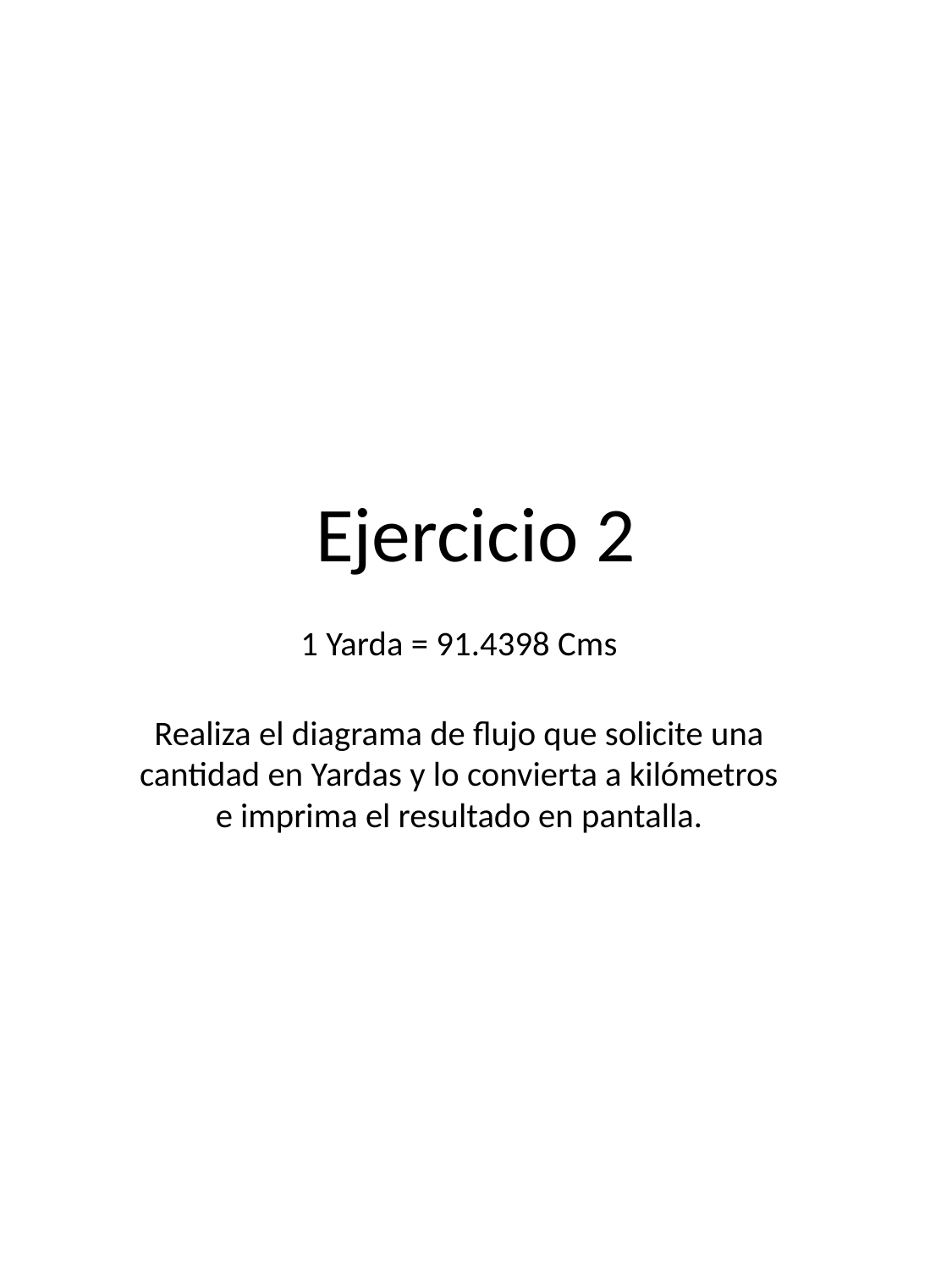

# Ejercicio 2
1 Yarda = 91.4398 Cms
Realiza el diagrama de flujo que solicite una cantidad en Yardas y lo convierta a kilómetros e imprima el resultado en pantalla.